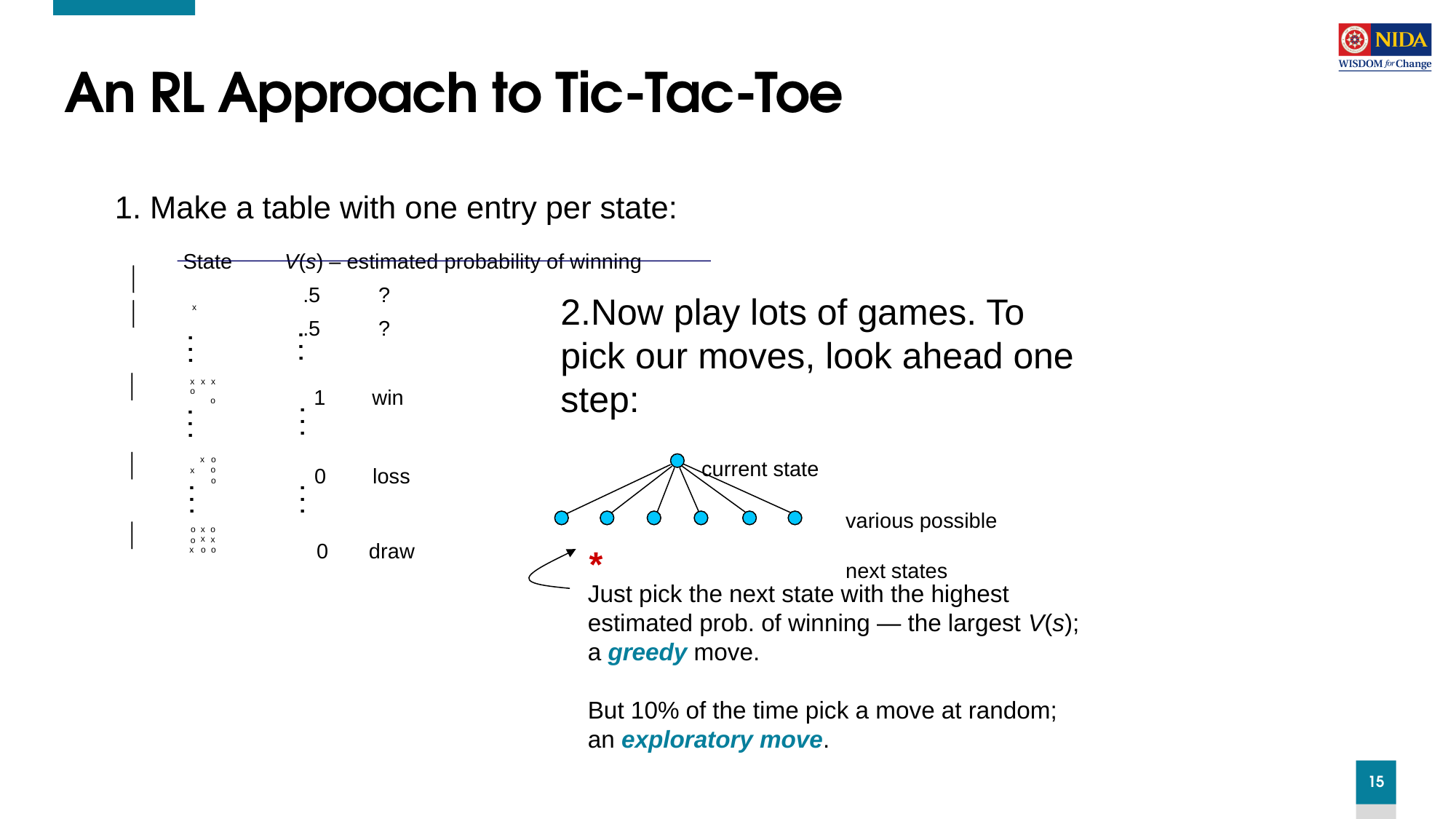

# An RL Approach to Tic-Tac-Toe
1. Make a table with one entry per state:
State         V(s) – estimated probability of winning
.5          ?

Now play lots of games. To pick our moves, look ahead one step:
.5          ?
x

. . .
. . .
1        win
x
x
x
o

o
. . .
current state
0        loss
. . .
x
o
o
x

o

various possible
next states
. . .
. . .
*
0       draw
o
o
x

x
x
o

x
o
o

Just pick the next state with the highest
estimated prob. of winning — the largest V(s);
a greedy move.

But 10% of the time pick a move at random;
an exploratory move.